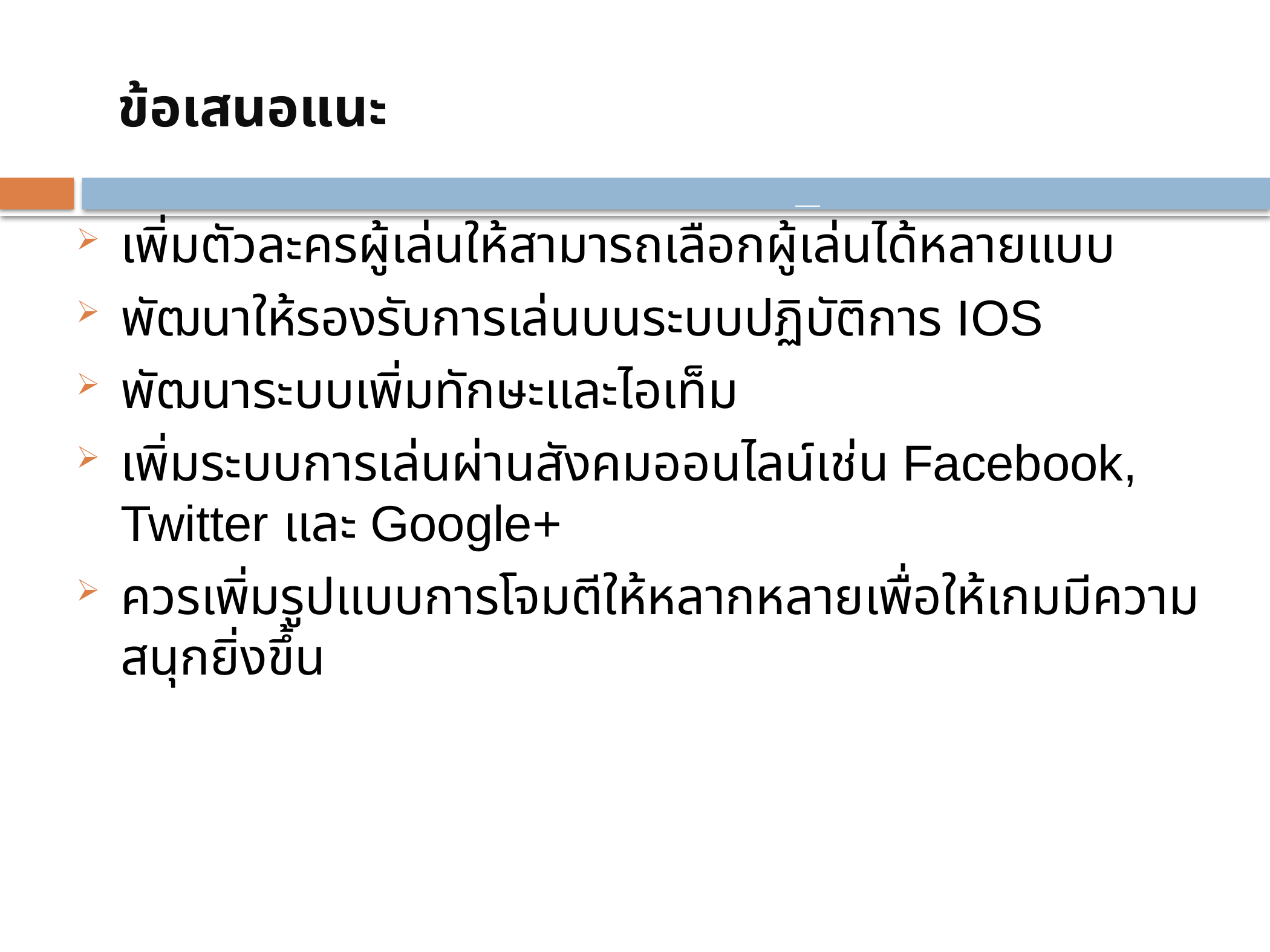

# ข้อเสนอแนะ
เพิ่มตัวละครผู้เล่นให้สามารถเลือกผู้เล่นได้หลายแบบ
พัฒนาให้รองรับการเล่นบนระบบปฏิบัติการ IOS
พัฒนาระบบเพิ่มทักษะและไอเท็ม
เพิ่มระบบการเล่นผ่านสังคมออนไลน์เช่น Facebook, Twitter และ Google+
ควรเพิ่มรูปแบบการโจมตีให้หลากหลายเพื่อให้เกมมีความสนุกยิ่งขึ้น